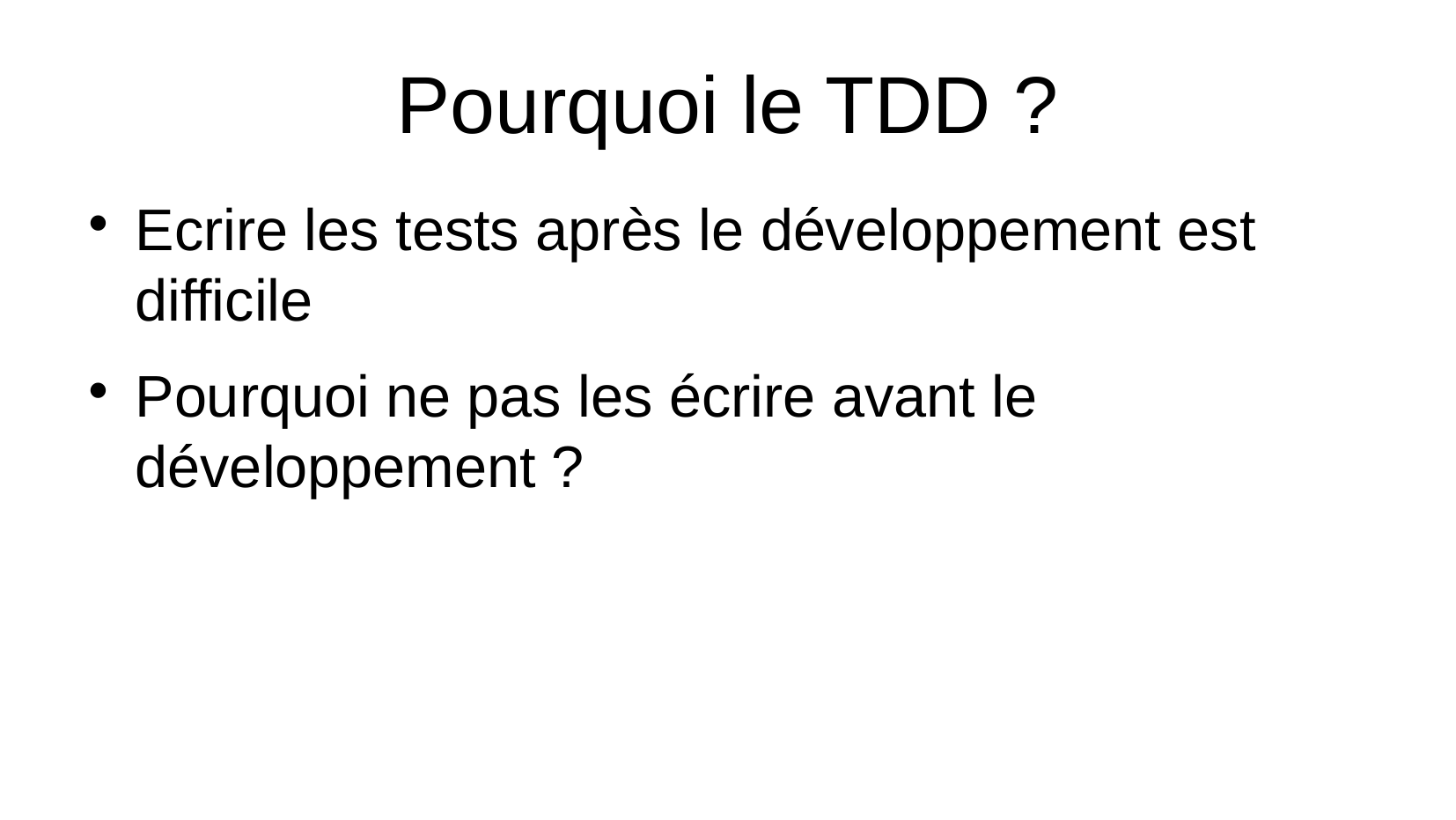

Pourquoi le TDD ?
Ecrire les tests après le développement est difficile
Pourquoi ne pas les écrire avant le développement ?